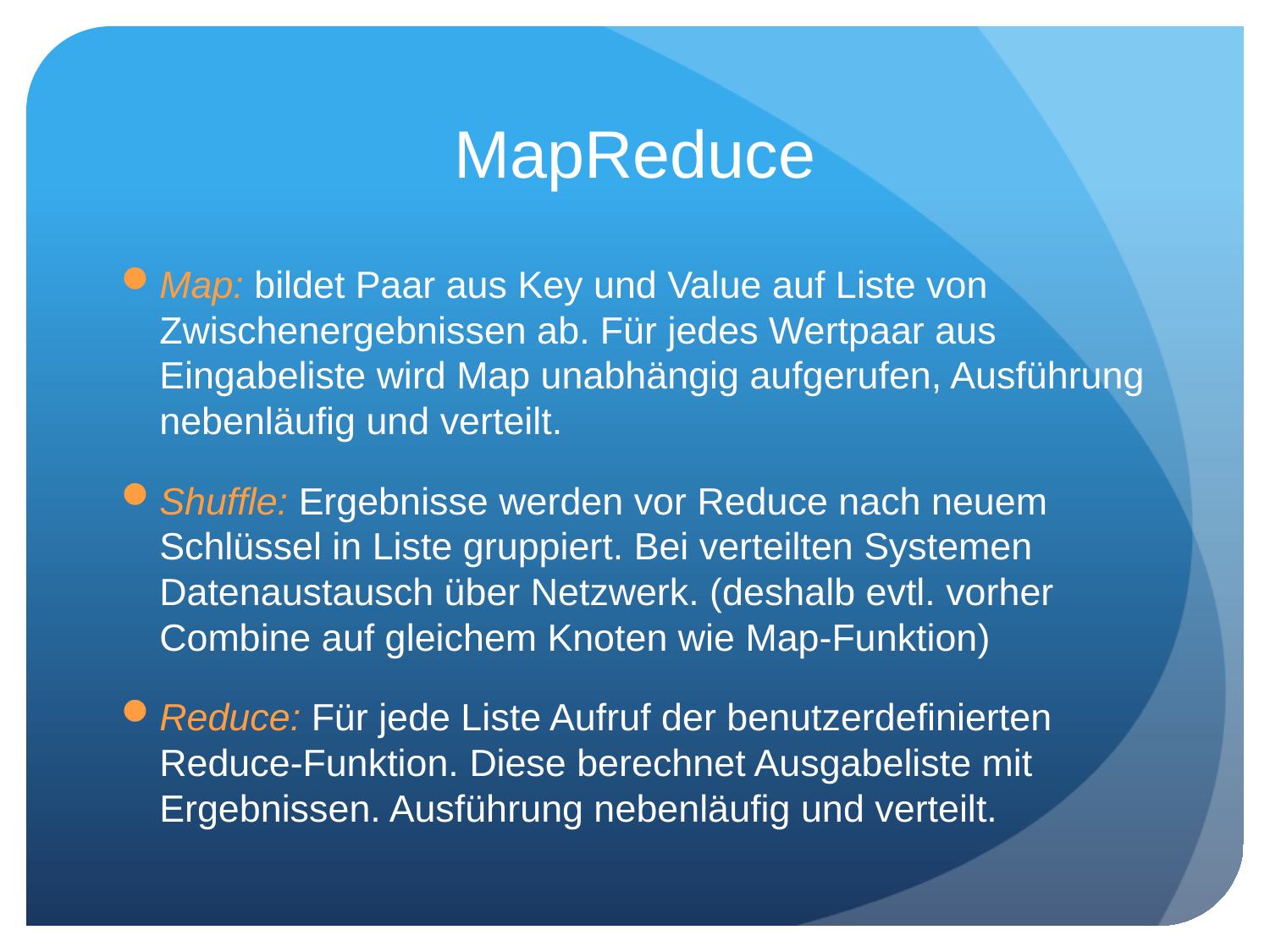

# MapReduce
Map: bildet Paar aus Key und Value auf Liste von Zwischenergebnissen ab. Für jedes Wertpaar aus  Eingabeliste wird Map unabhängig aufgerufen, Ausführung nebenläufig und verteilt.
Shuffle: Ergebnisse werden vor Reduce nach neuem Schlüssel in Liste gruppiert. Bei verteilten Systemen Datenaustausch über Netzwerk. (deshalb evtl. vorher Combine auf gleichem Knoten wie Map-Funktion)
Reduce: Für jede Liste Aufruf der benutzerdefinierten Reduce-Funktion. Diese berechnet Ausgabeliste mit Ergebnissen. Ausführung nebenläufig und verteilt.